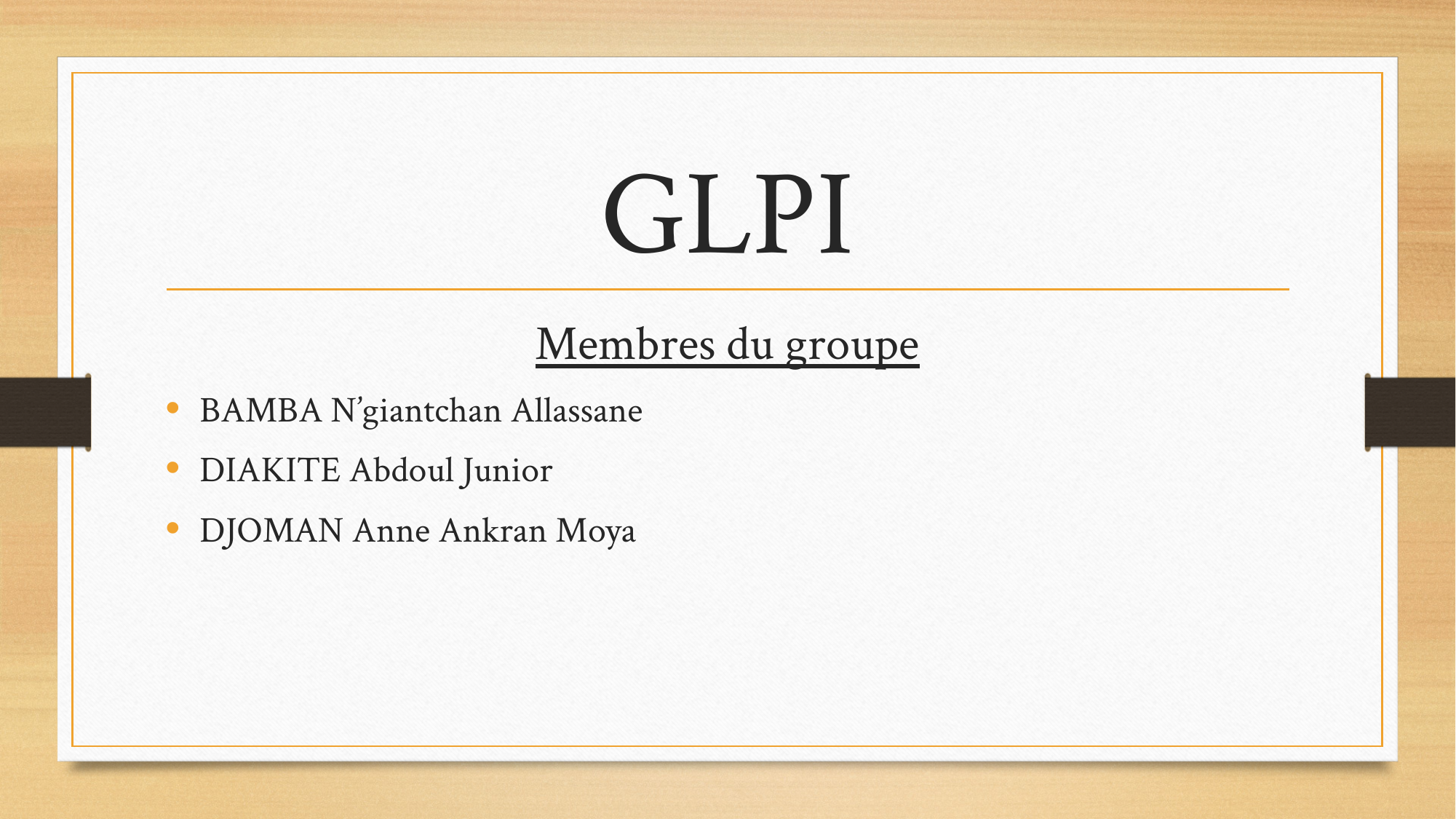

# GLPI
Membres du groupe
BAMBA N’giantchan Allassane
DIAKITE Abdoul Junior
DJOMAN Anne Ankran Moya